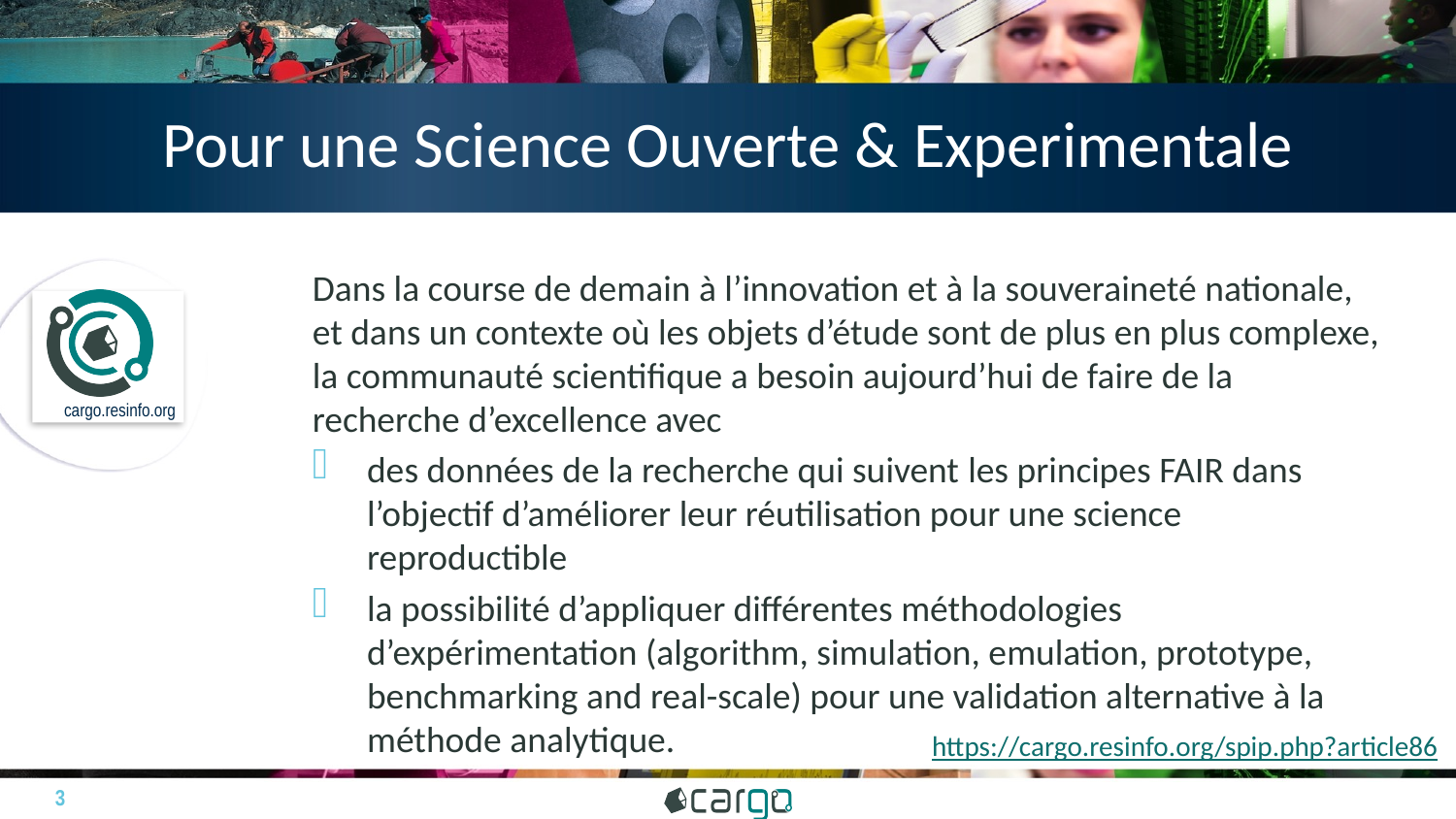

# Pour une Science Ouverte & Experimentale
Dans la course de demain à l’innovation et à la souveraineté nationale, et dans un contexte où les objets d’étude sont de plus en plus complexe, la communauté scientifique a besoin aujourd’hui de faire de la recherche d’excellence avec
des données de la recherche qui suivent les principes FAIR dans l’objectif d’améliorer leur réutilisation pour une science reproductible
la possibilité d’appliquer différentes méthodologies d’expérimentation (algorithm, simulation, emulation, prototype, benchmarking and real-scale) pour une validation alternative à la méthode analytique.
https://cargo.resinfo.org/spip.php?article86
3